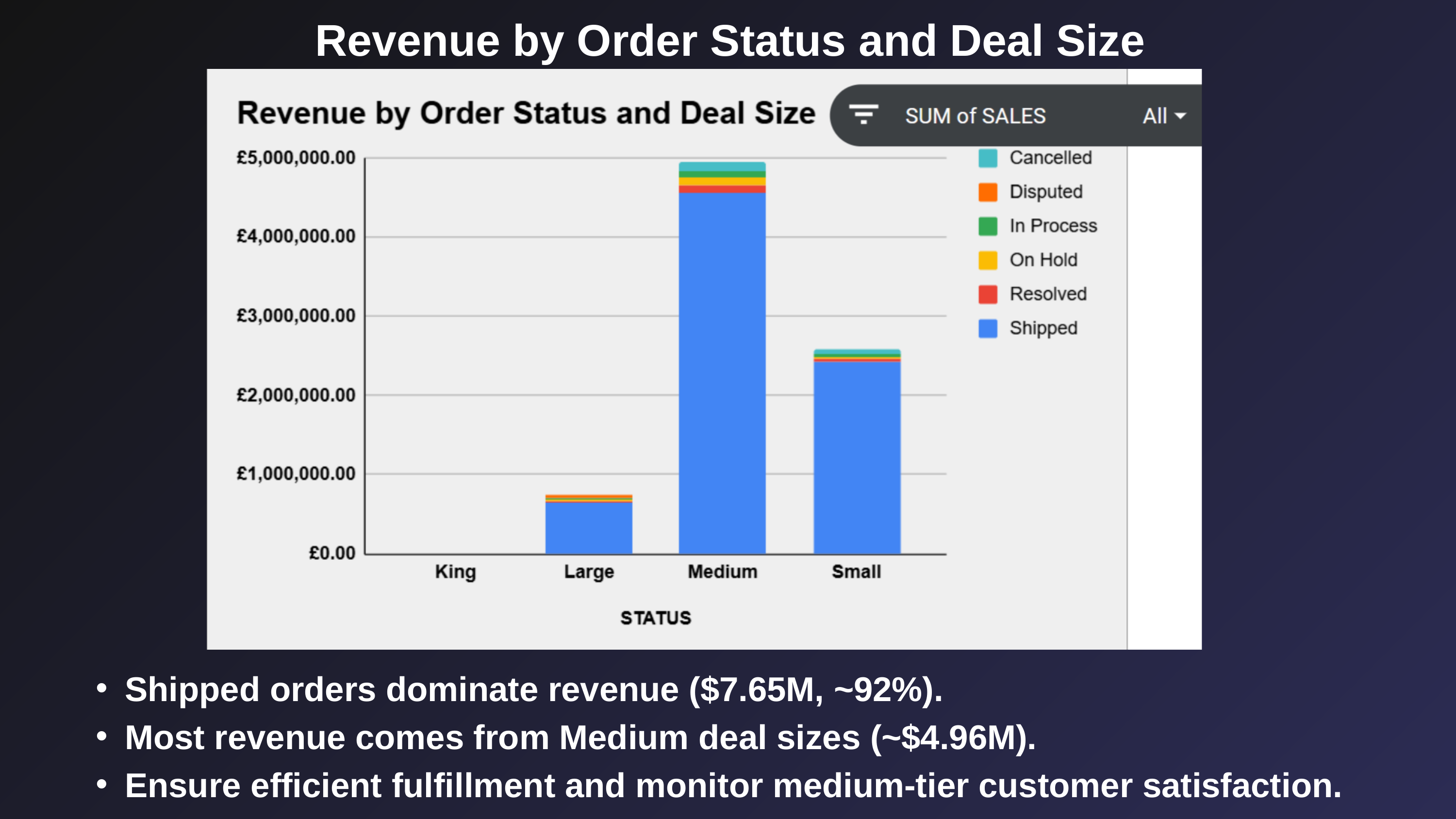

Revenue by Order Status and Deal Size

Shipped orders dominate revenue ($7.65M, ~92%).
Most revenue comes from Medium deal sizes (~$4.96M).
Ensure efficient fulfillment and monitor medium-tier customer satisfaction.